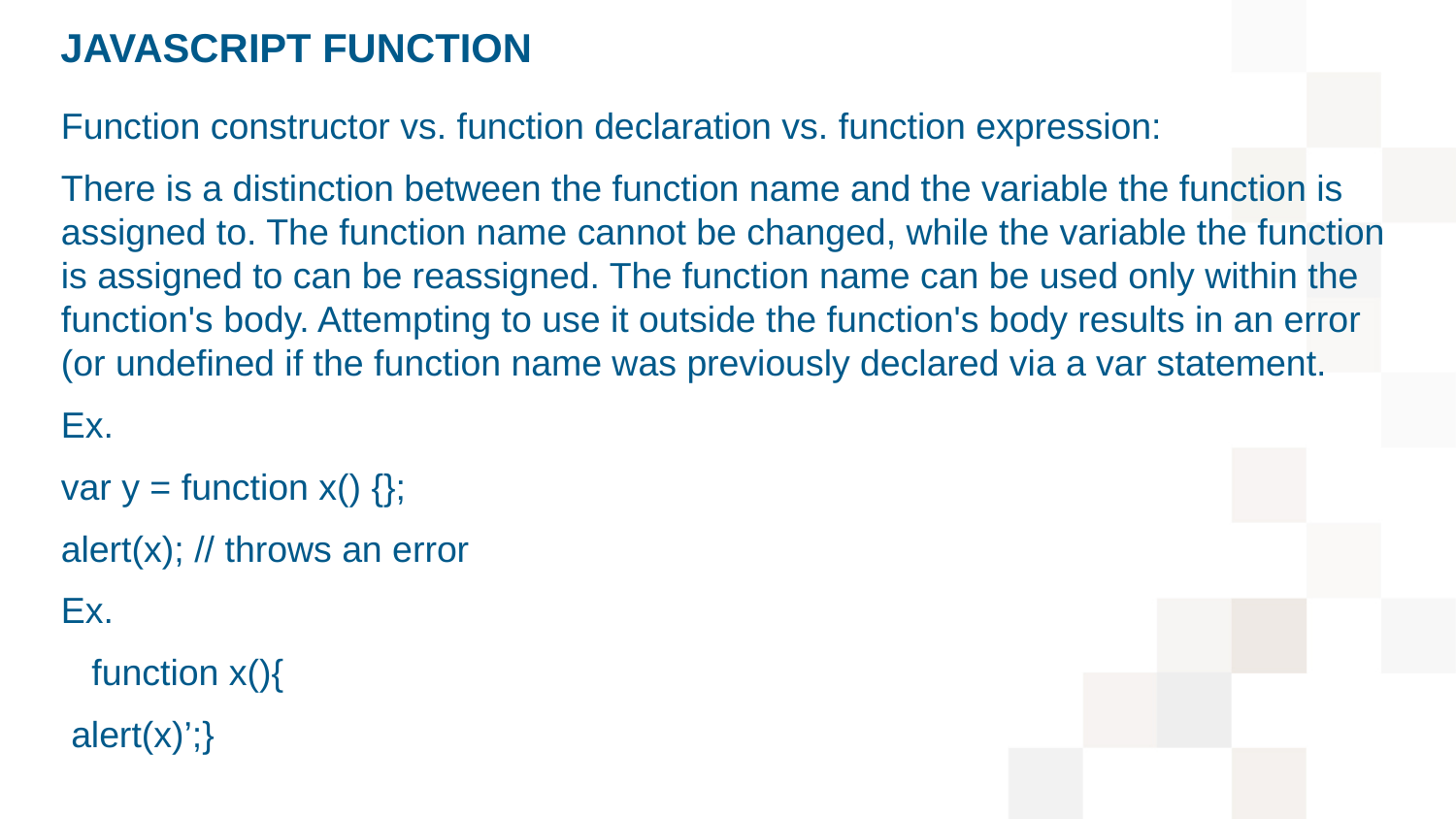

# JavaScript function
Function constructor vs. function declaration vs. function expression:
There is a distinction between the function name and the variable the function is assigned to. The function name cannot be changed, while the variable the function is assigned to can be reassigned. The function name can be used only within the function's body. Attempting to use it outside the function's body results in an error (or undefined if the function name was previously declared via a var statement.
Ex.
var y = function x() {};
alert(x); // throws an error
Ex.
   function x(){
 alert(x)’;}